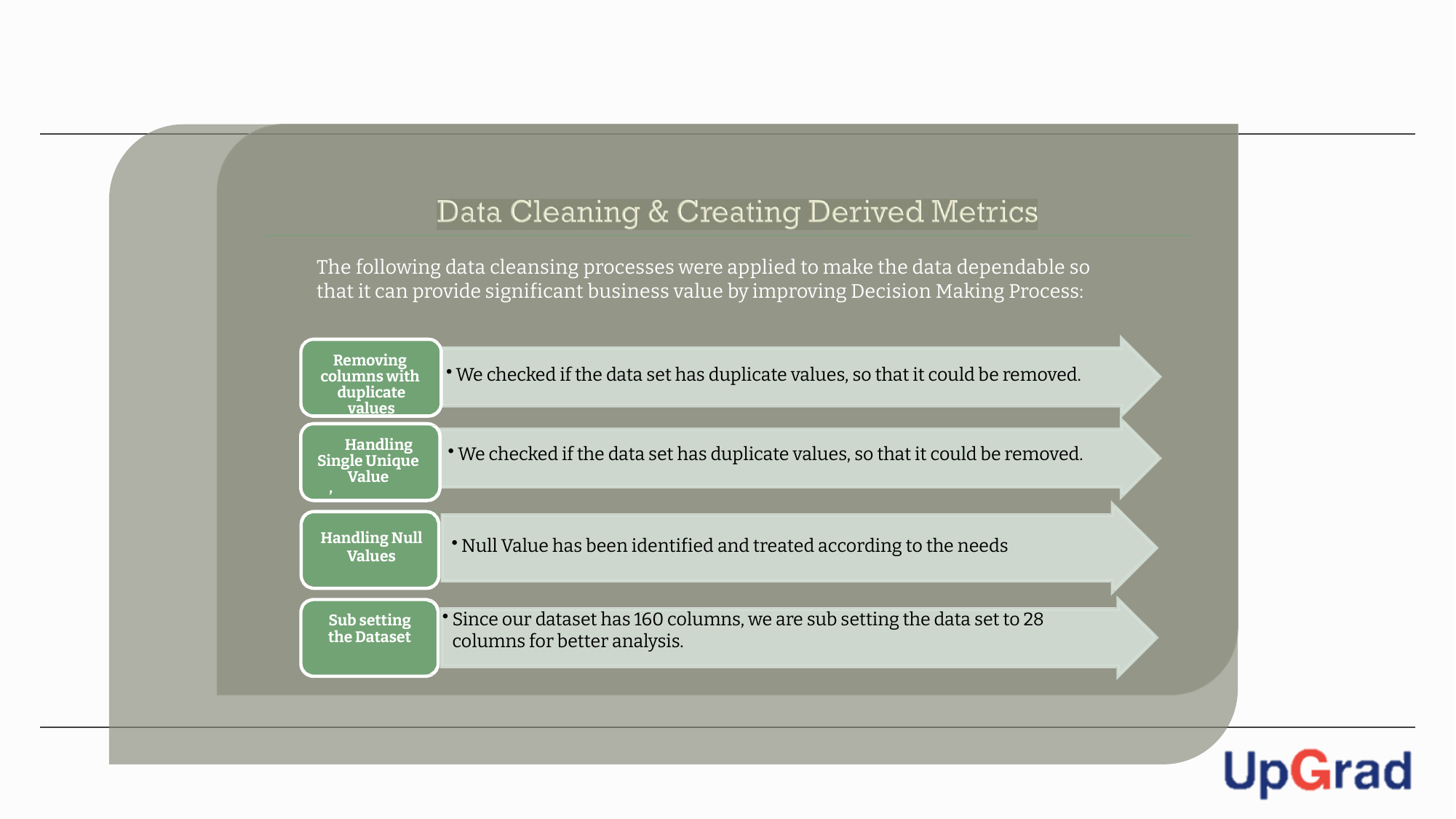

The following data cleansing processes were applied to make the data dependable so  that it can provide significant business value by improving Decision Making Process:

Removing  columns with  duplicate values
We checked if the data set has duplicate values, so that it could be removed.

Handling Single Unique Value
’
We checked if the data set has duplicate values, so that it could be removed.

Handling Null Values

Null Value has been identified and treated according to the needs

Since our dataset has 160 columns, we are sub setting the data set to 28 columns for better analysis.
Sub setting the Dataset